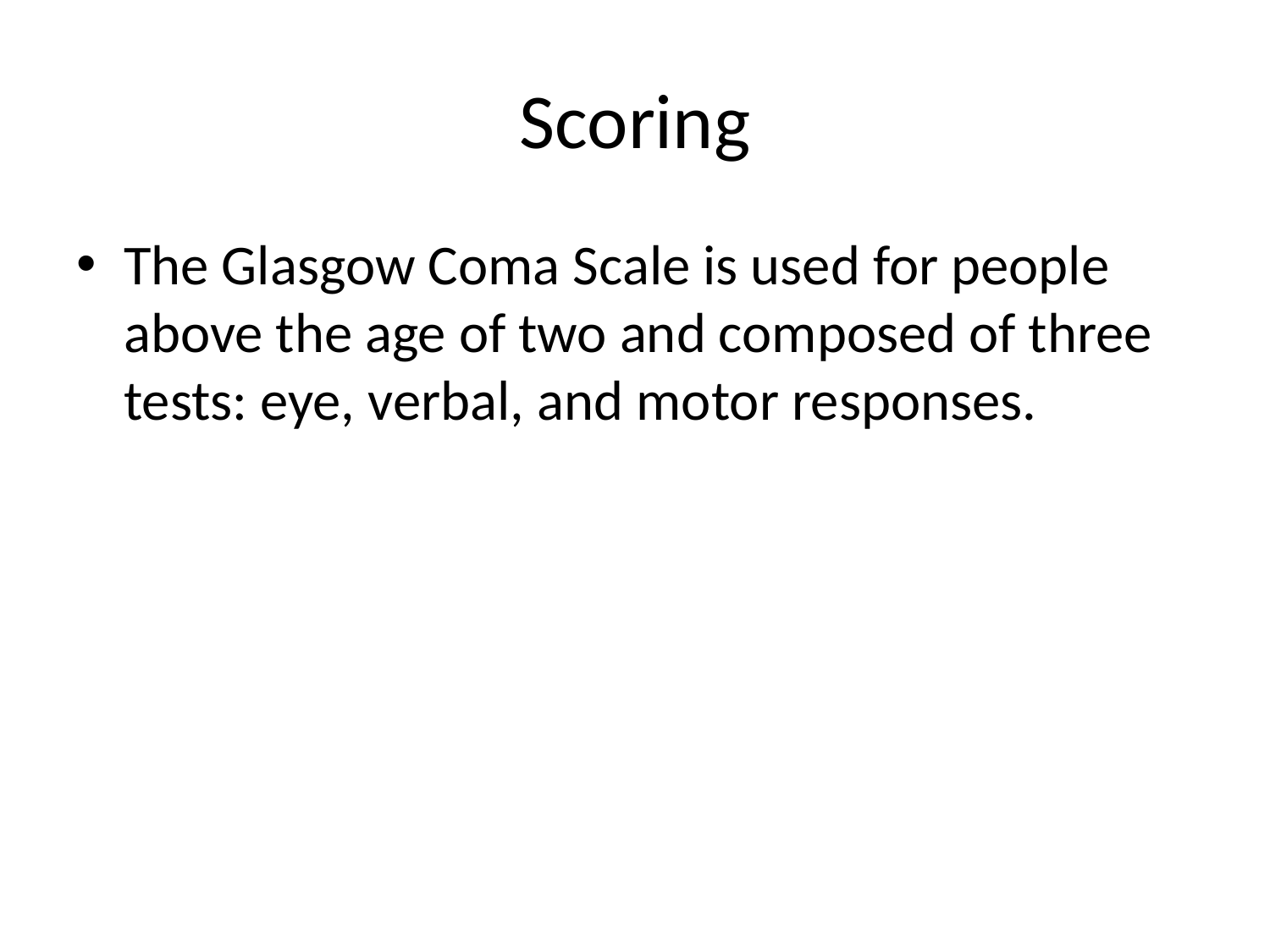

# Scoring
The Glasgow Coma Scale is used for people above the age of two and composed of three tests: eye, verbal, and motor responses.